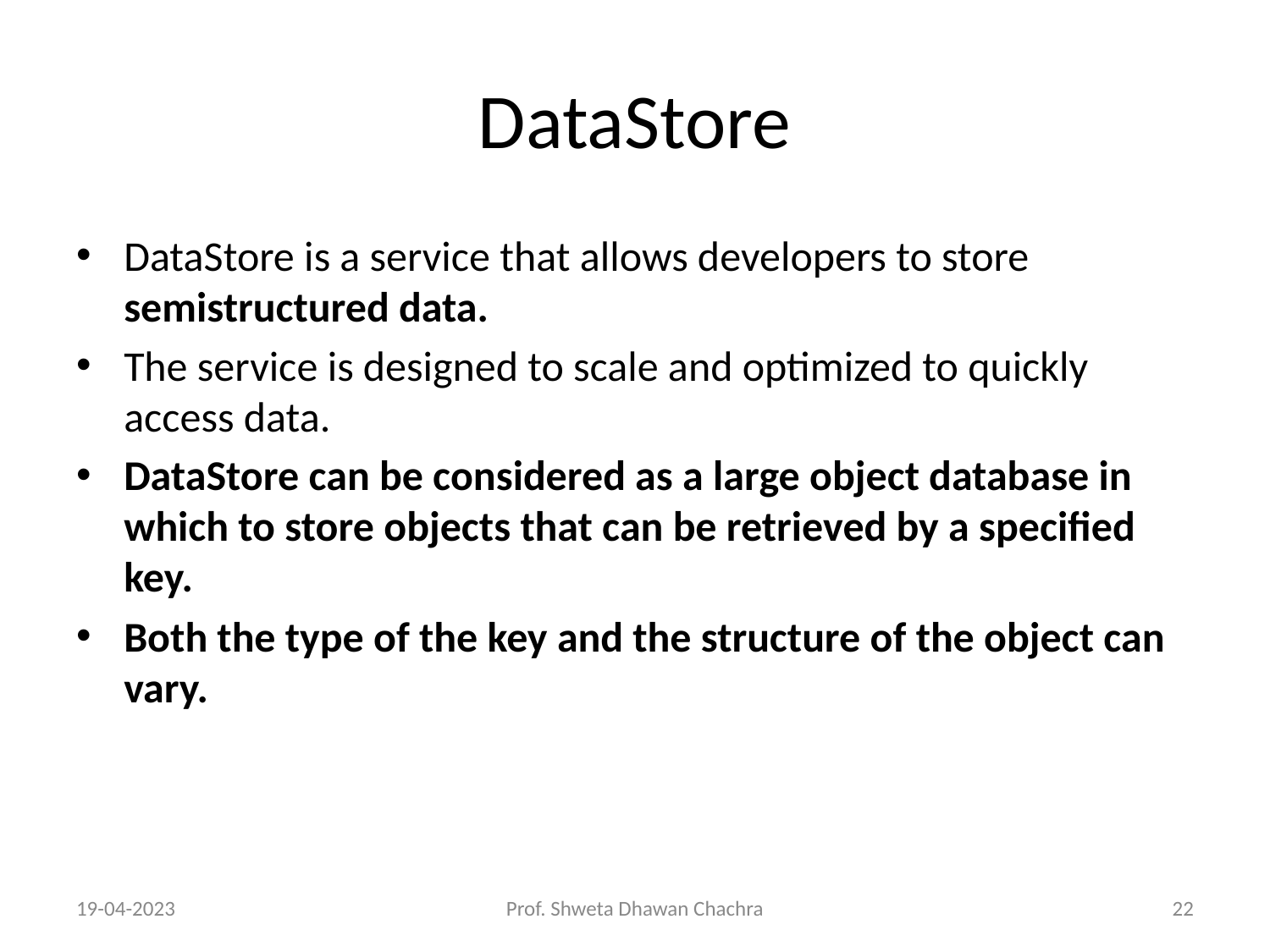

# DataStore
DataStore is a service that allows developers to store semistructured data.
The service is designed to scale and optimized to quickly access data.
DataStore can be considered as a large object database in which to store objects that can be retrieved by a specified key.
Both the type of the key and the structure of the object can vary.
19-04-2023
Prof. Shweta Dhawan Chachra
22